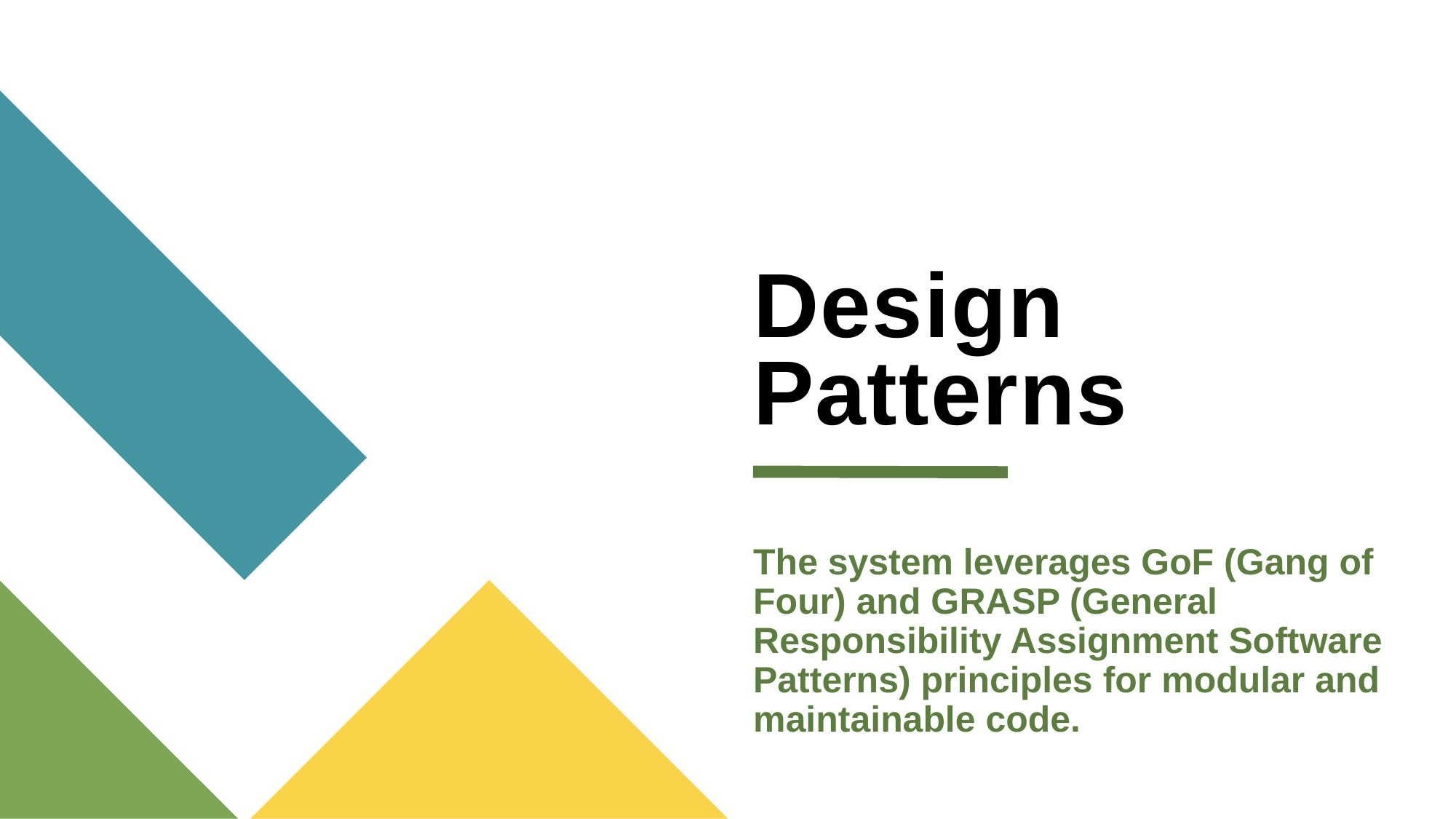

# Design Patterns
The system leverages GoF (Gang of Four) and GRASP (General Responsibility Assignment Software Patterns) principles for modular and maintainable code.